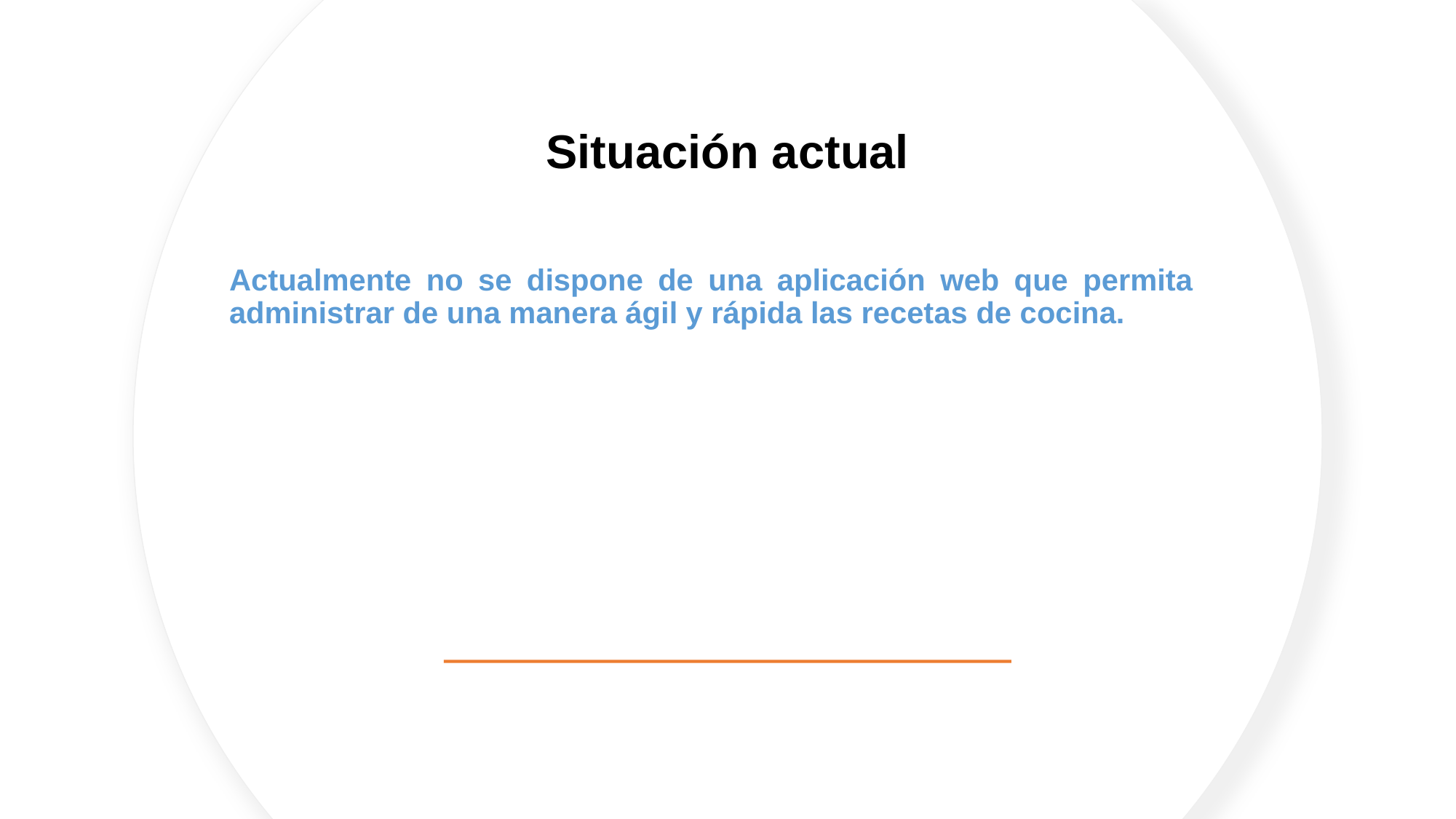

# Situación actual
Actualmente no se dispone de una aplicación web que permita administrar de una manera ágil y rápida las recetas de cocina.